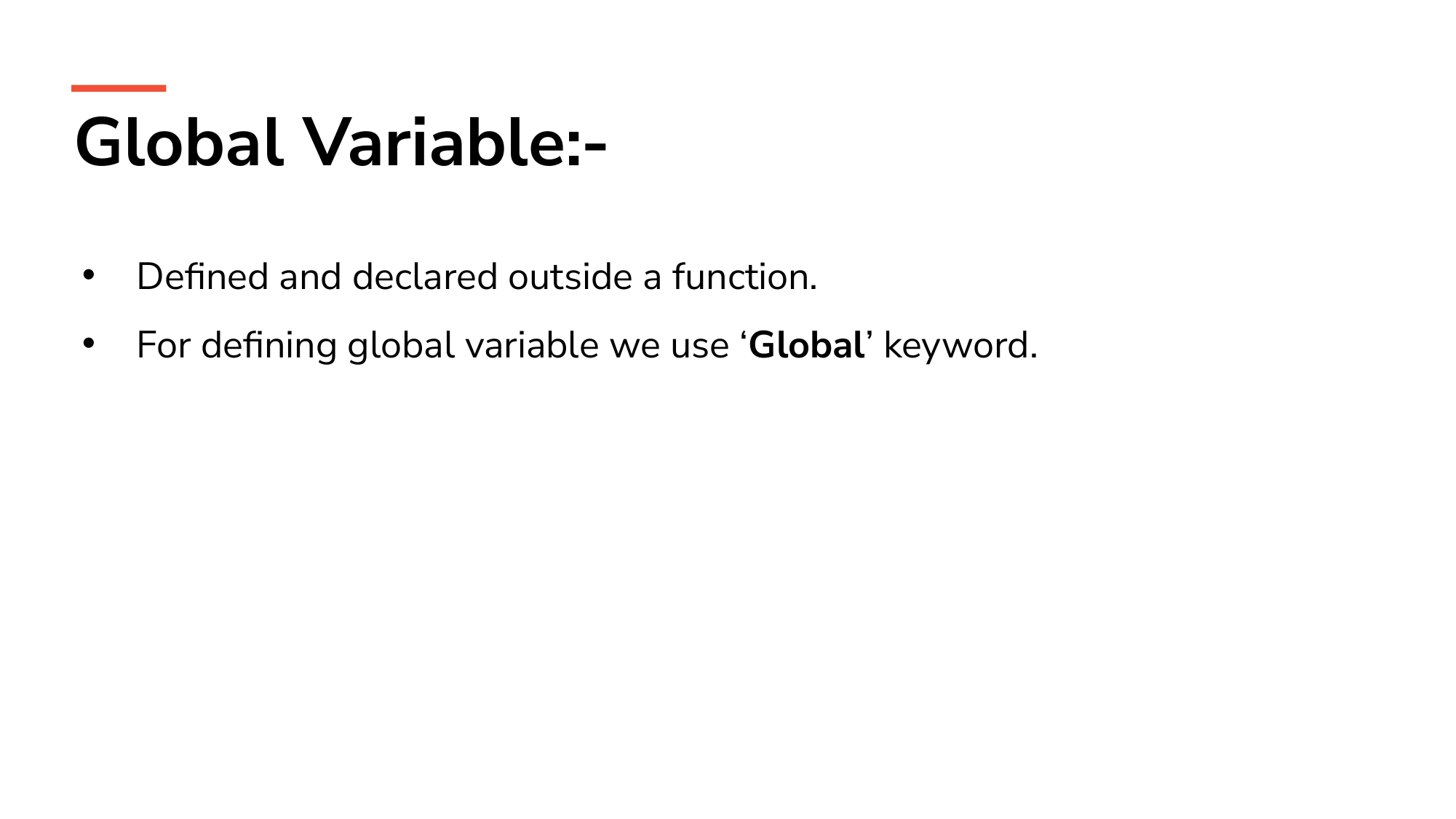

Global Variable:-
Defined and declared outside a function.
For defining global variable we use ‘Global’ keyword.